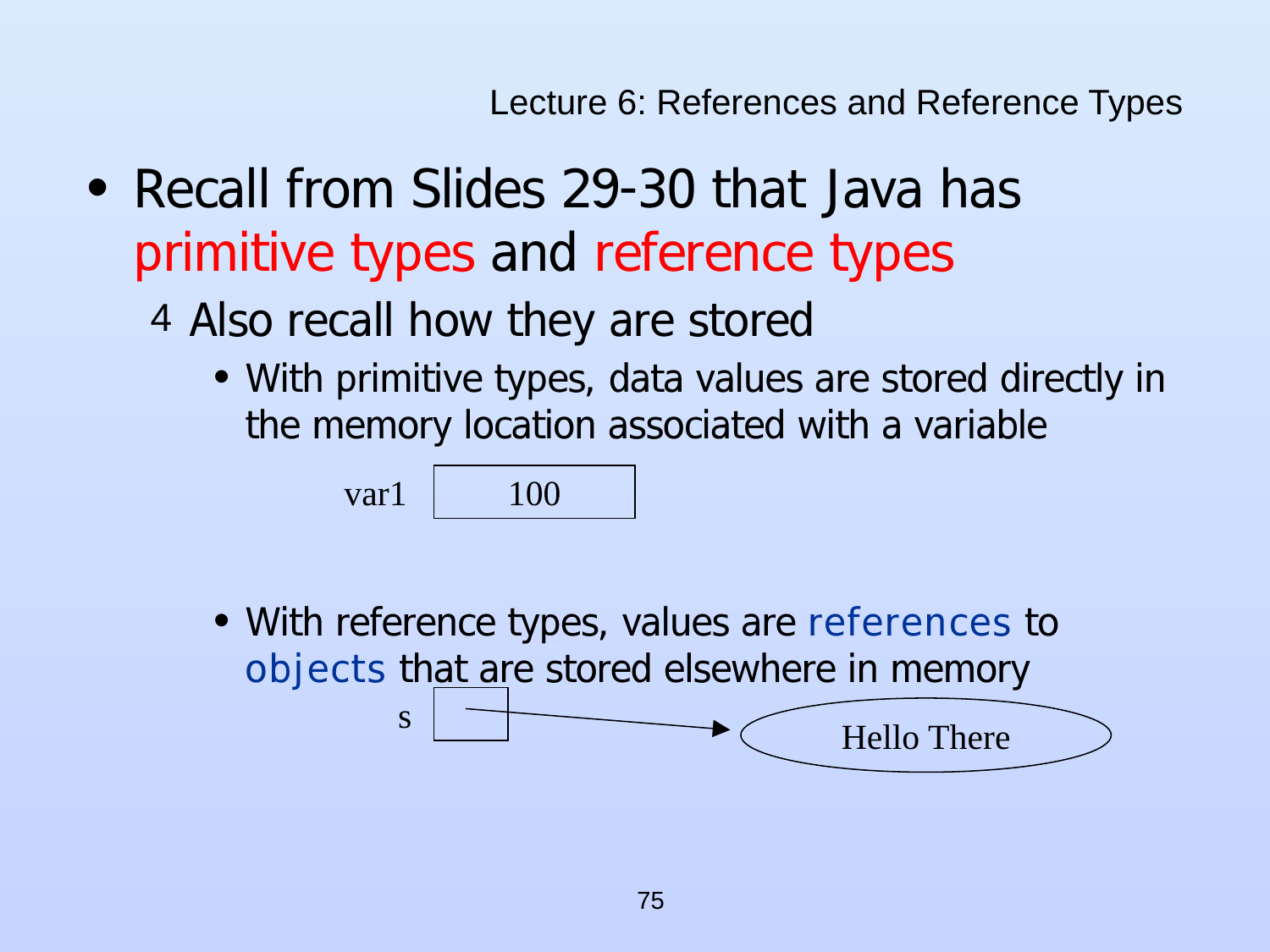

# Lecture 6: References and Reference Types
Recall from Slides 29-30 that Java has primitive types and reference types
Also recall how they are stored
With primitive types, data values are stored directly in the memory location associated with a variable

With reference types, values are references to objects that are stored elsewhere in memory
var1
100
s

Hello There

75